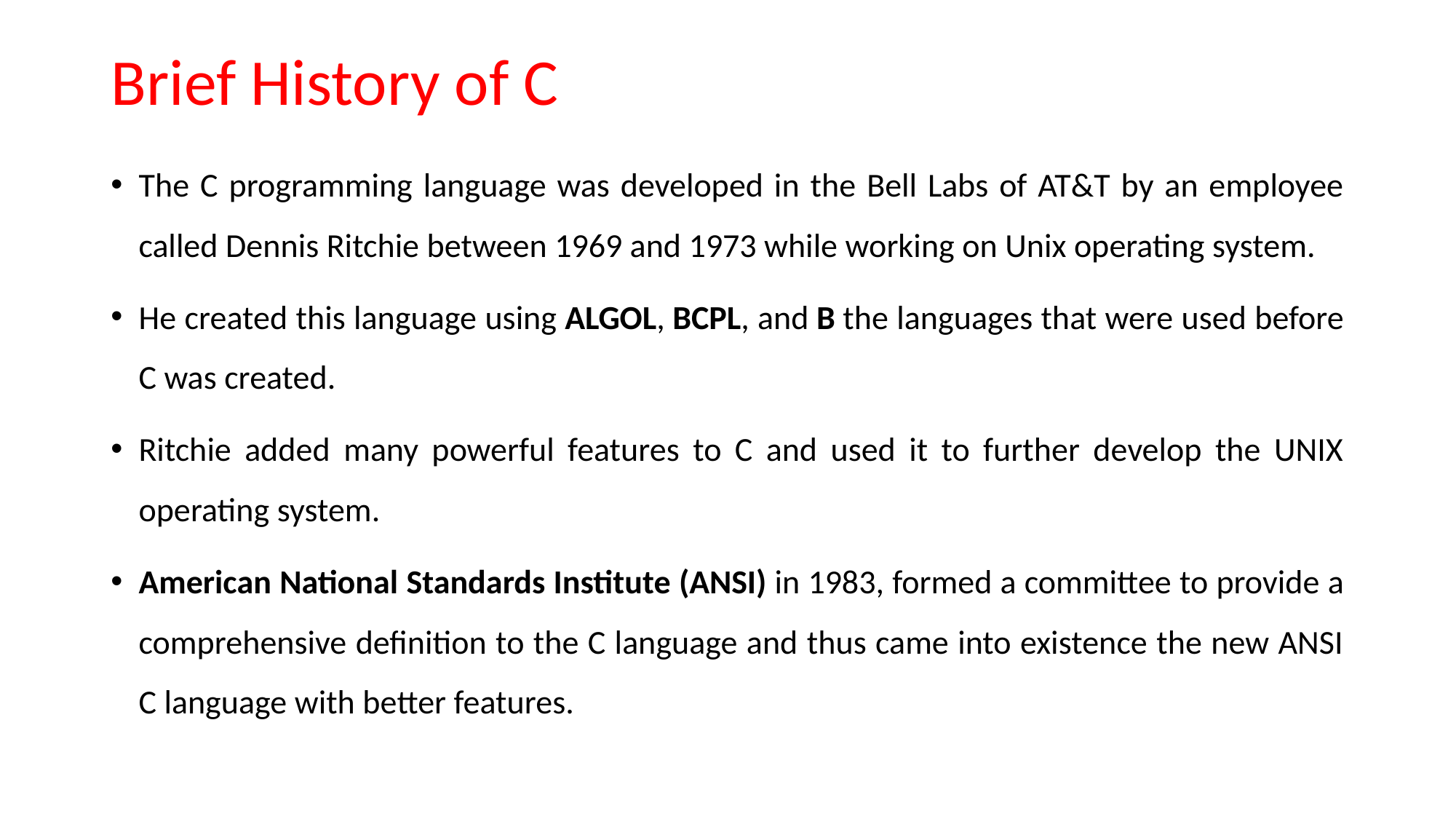

# Brief History of C
The C programming language was developed in the Bell Labs of AT&T by an employee called Dennis Ritchie between 1969 and 1973 while working on Unix operating system.
He created this language using ALGOL, BCPL, and B the languages that were used before C was created.
Ritchie added many powerful features to C and used it to further develop the UNIX operating system.
American National Standards Institute (ANSI) in 1983, formed a committee to provide a comprehensive definition to the C language and thus came into existence the new ANSI C language with better features.